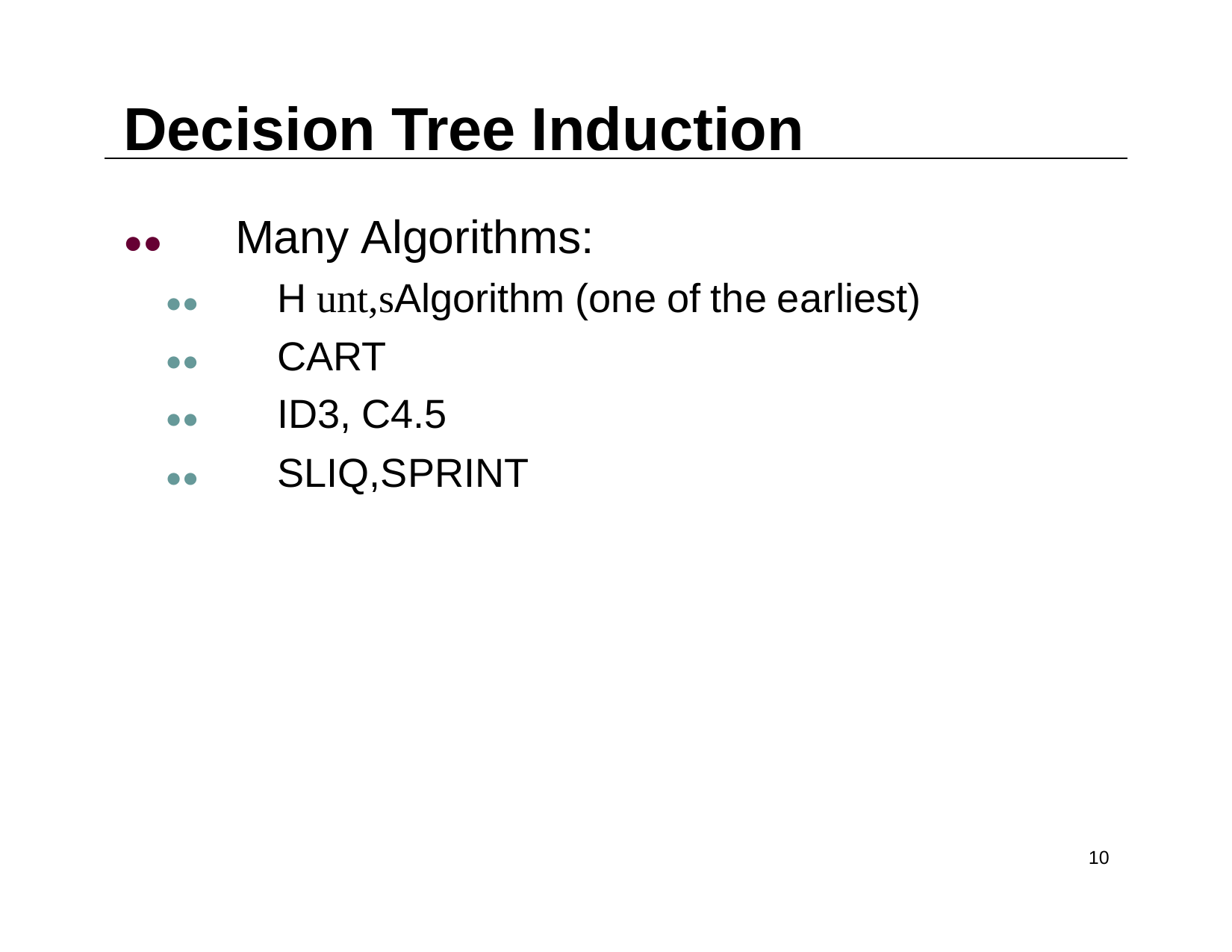

# Decision Tree Induction
●●	Many Algorithms:
●●	H unt,sAlgorithm (one of the earliest)
●●	CART
●●	ID3, C4.5
●●	SLIQ,SPRINT
10